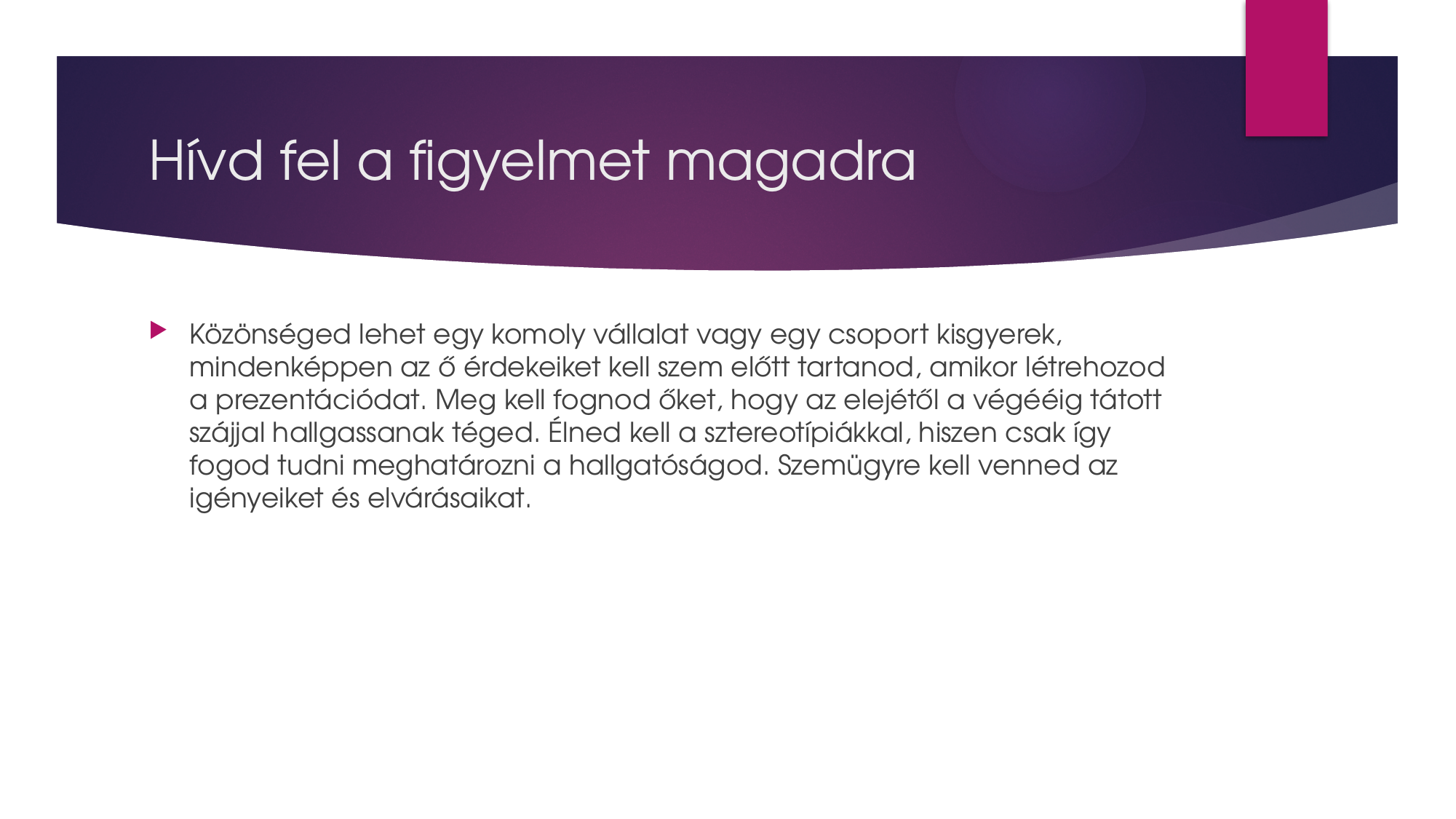

# Hívd fel a figyelmet magadra
Közönséged lehet egy komoly vállalat vagy egy csoport kisgyerek, mindenképpen az ő érdekeiket kell szem előtt tartanod, amikor létrehozod a prezentációdat. Meg kell fognod őket, hogy az elejétől a végééig tátott szájjal hallgassanak téged. Élned kell a sztereotípiákkal, hiszen csak így fogod tudni meghatározni a hallgatóságod. Szemügyre kell venned az igényeiket és elvárásaikat.